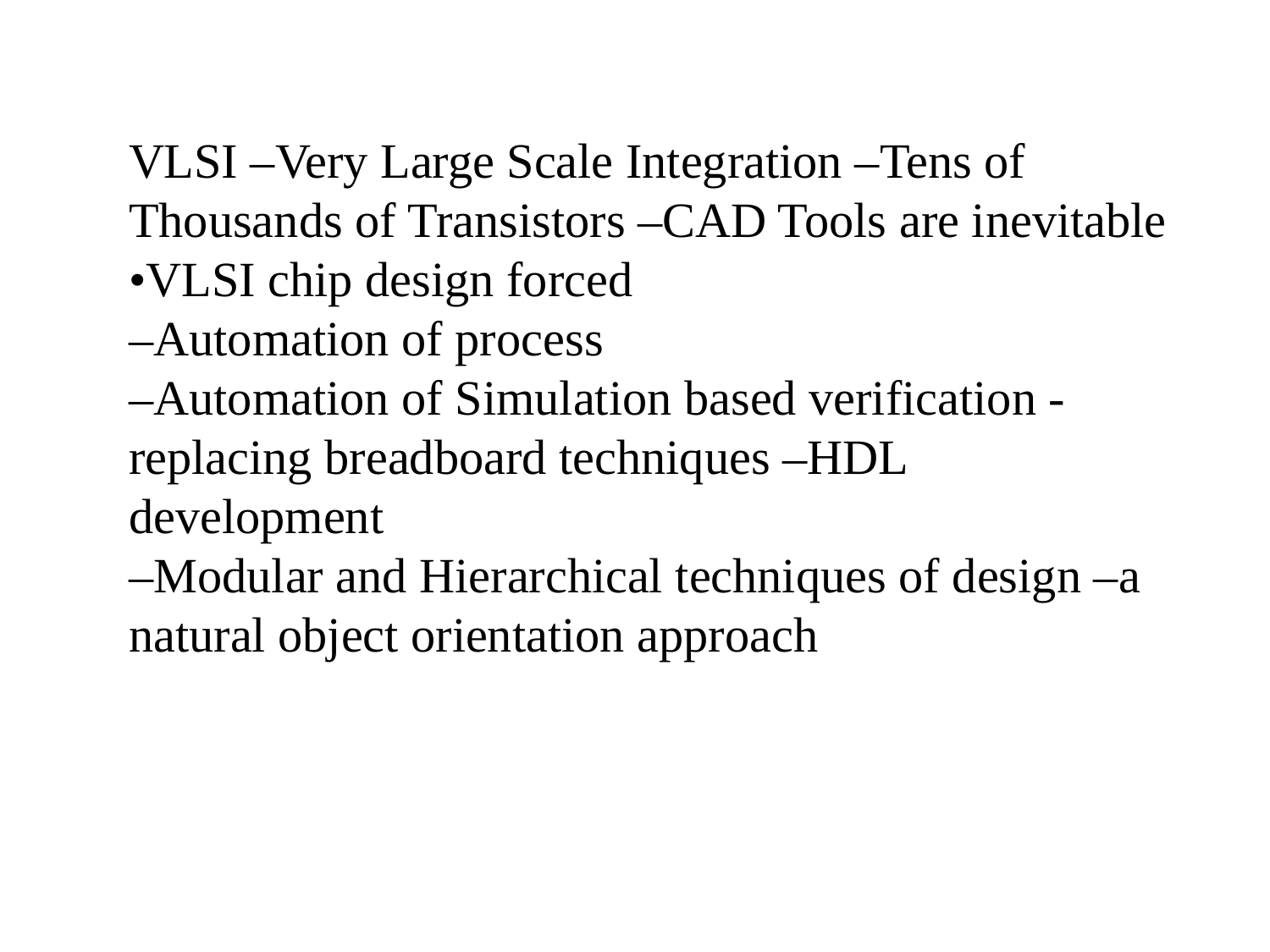

VLSI –Very Large Scale Integration –Tens of Thousands of Transistors –CAD Tools are inevitable
•VLSI chip design forced
–Automation of process
–Automation of Simulation based verification -replacing breadboard techniques –HDL development
–Modular and Hierarchical techniques of design –a natural object orientation approach